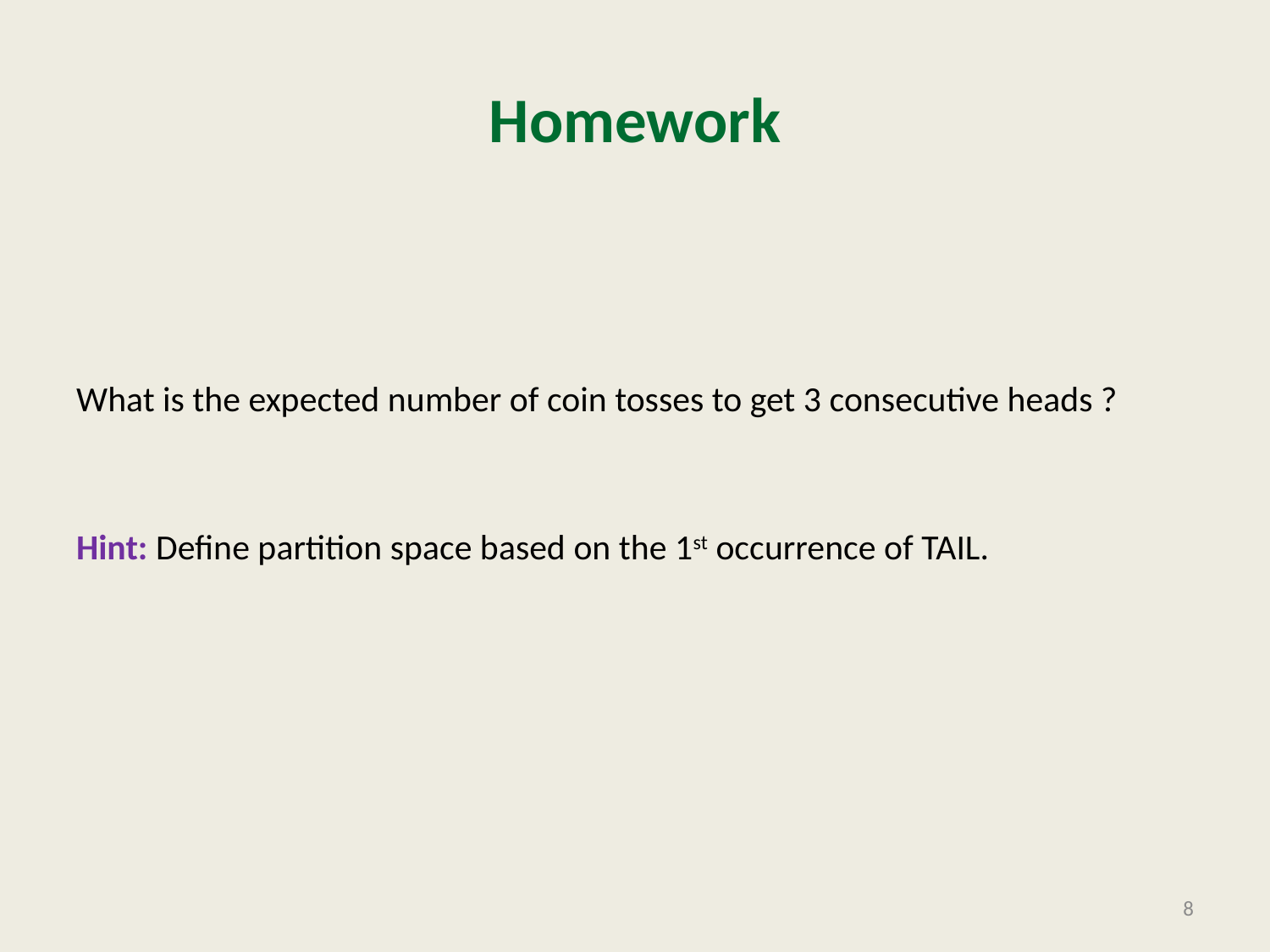

# Homework

What is the expected number of coin tosses to get 3 consecutive heads ?

Hint: Define partition space based on the 1st occurrence of TAIL.
8